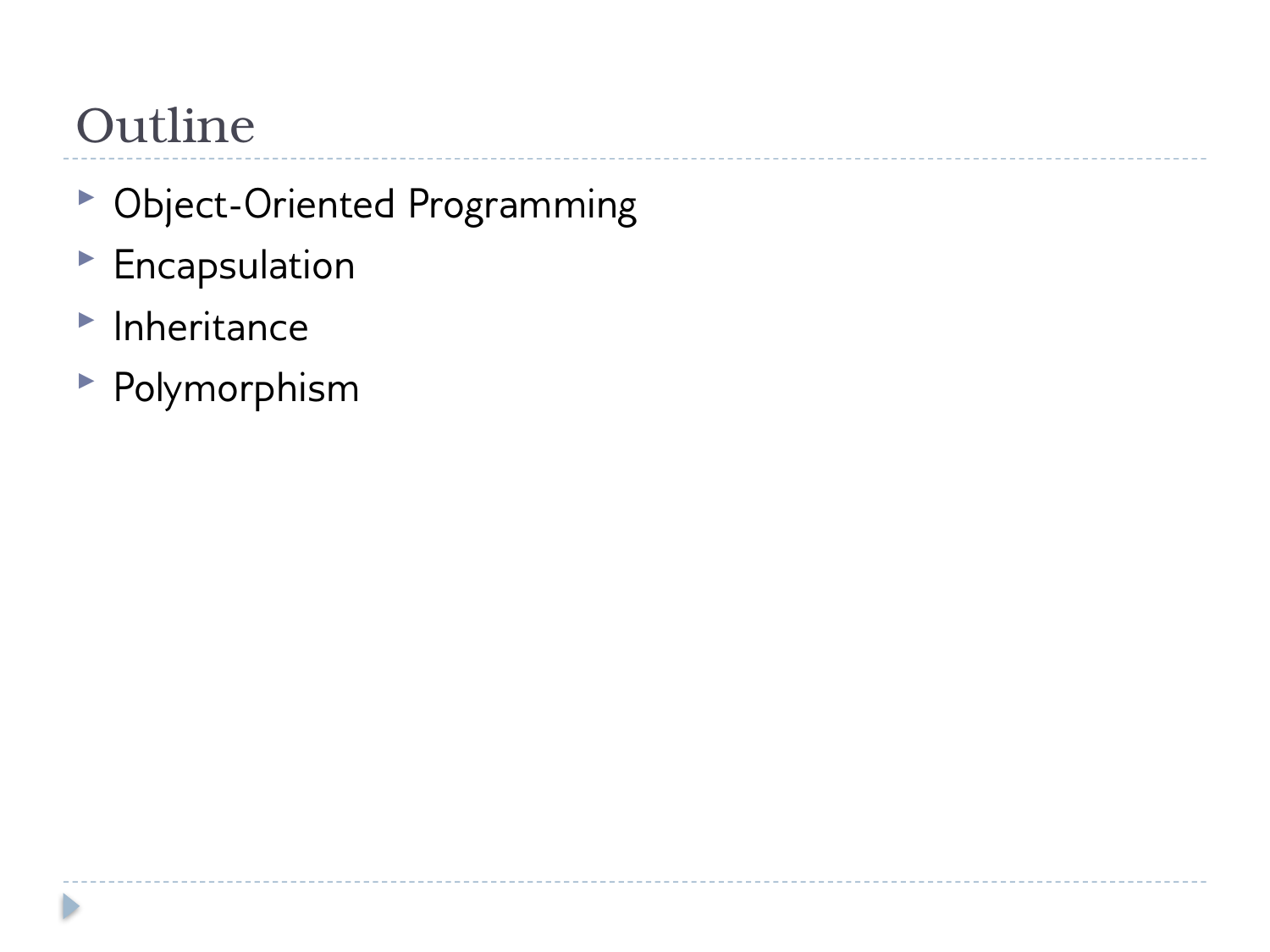

# Outline
Object-Oriented Programming
Encapsulation
Inheritance
Polymorphism